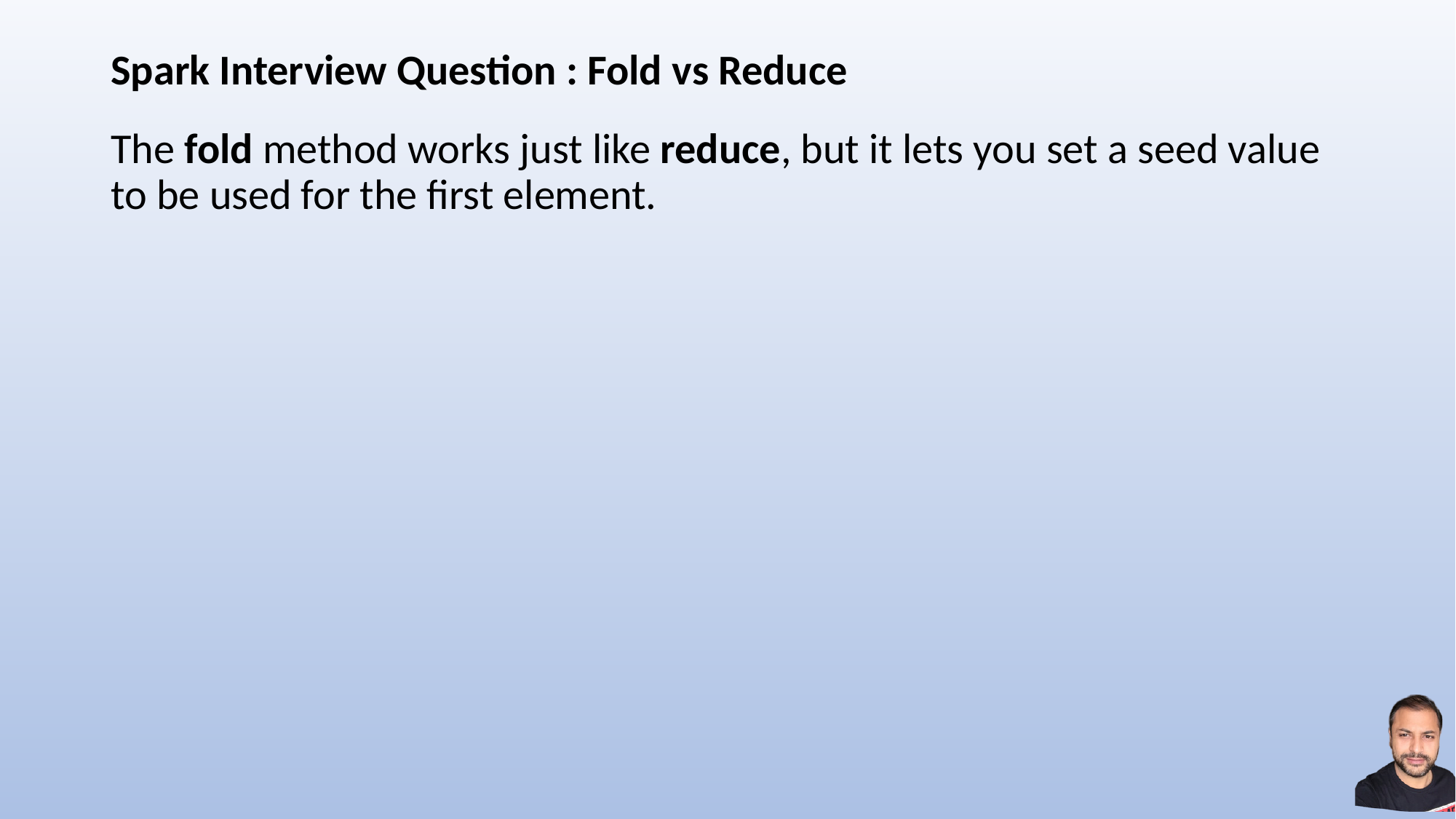

# Spark Interview Question : Fold vs Reduce
The fold method works just like reduce, but it lets you set a seed value to be used for the first element.